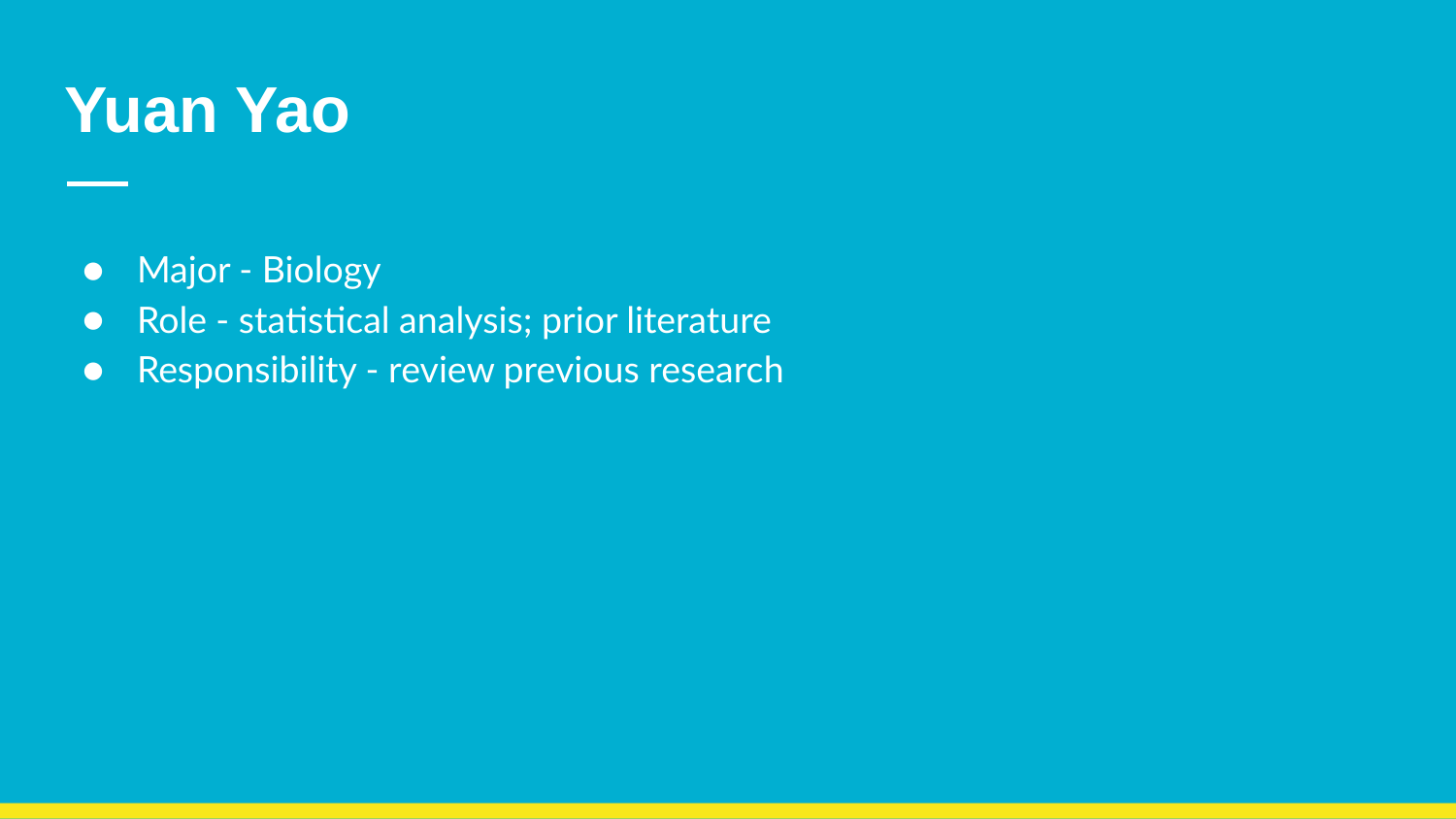

# Yuan Yao
Major - Biology
Role - statistical analysis; prior literature
Responsibility - review previous research